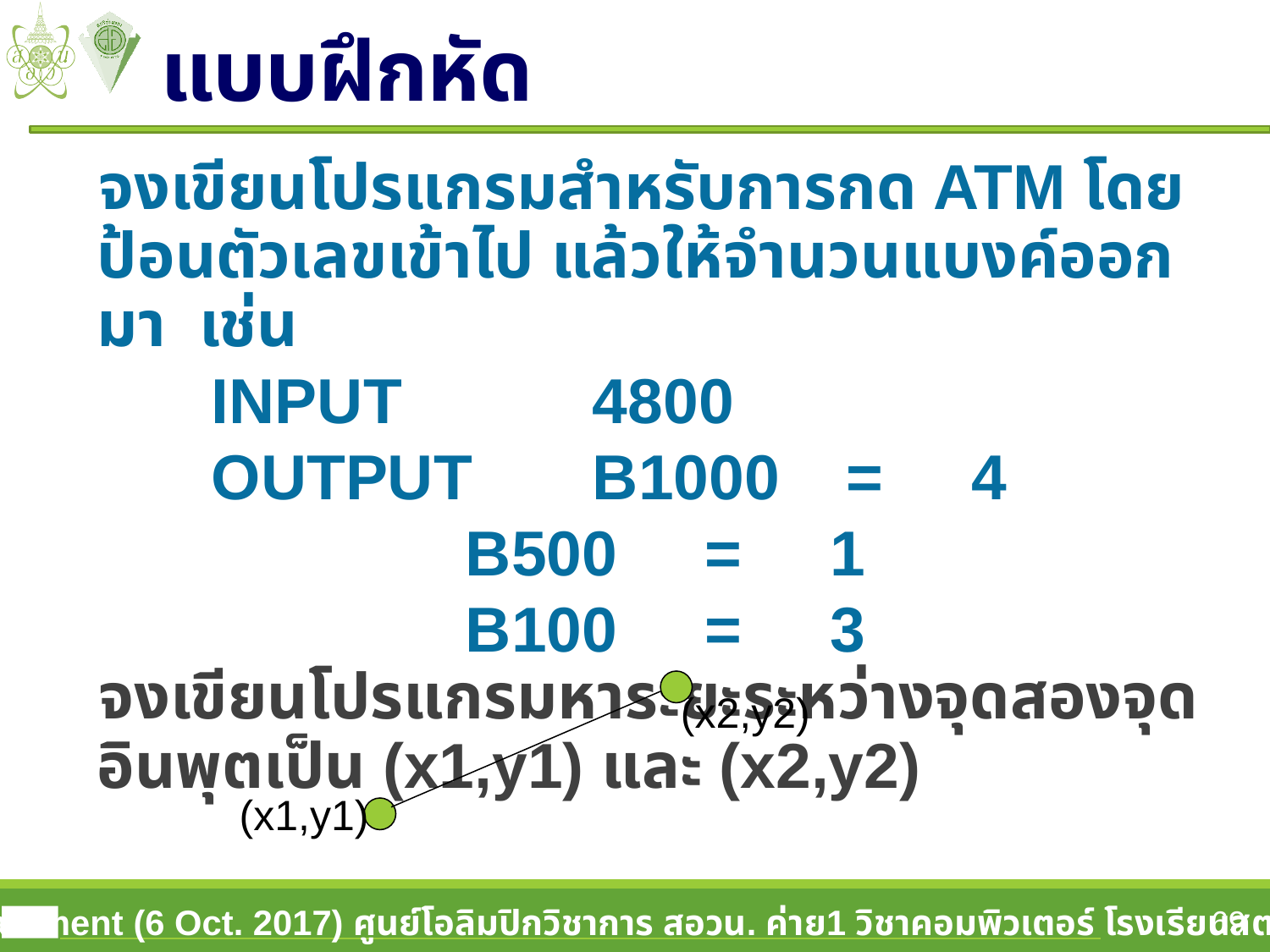

# แบบฝึกหัด
จงเขียนโปรแกรมสำหรับการกด ATM โดยป้อนตัวเลขเข้าไป แล้วให้จำนวนแบงค์ออกมา  เช่น
	INPUT     	4800
	OUTPUT 	B1000	=     4
			B500     =     1
			B100     =     3
จงเขียนโปรแกรมหาระยะระหว่างจุดสองจุด อินพุตเป็น (x1,y1) และ (x2,y2)

(x2,y2)
(x1,y1)

69